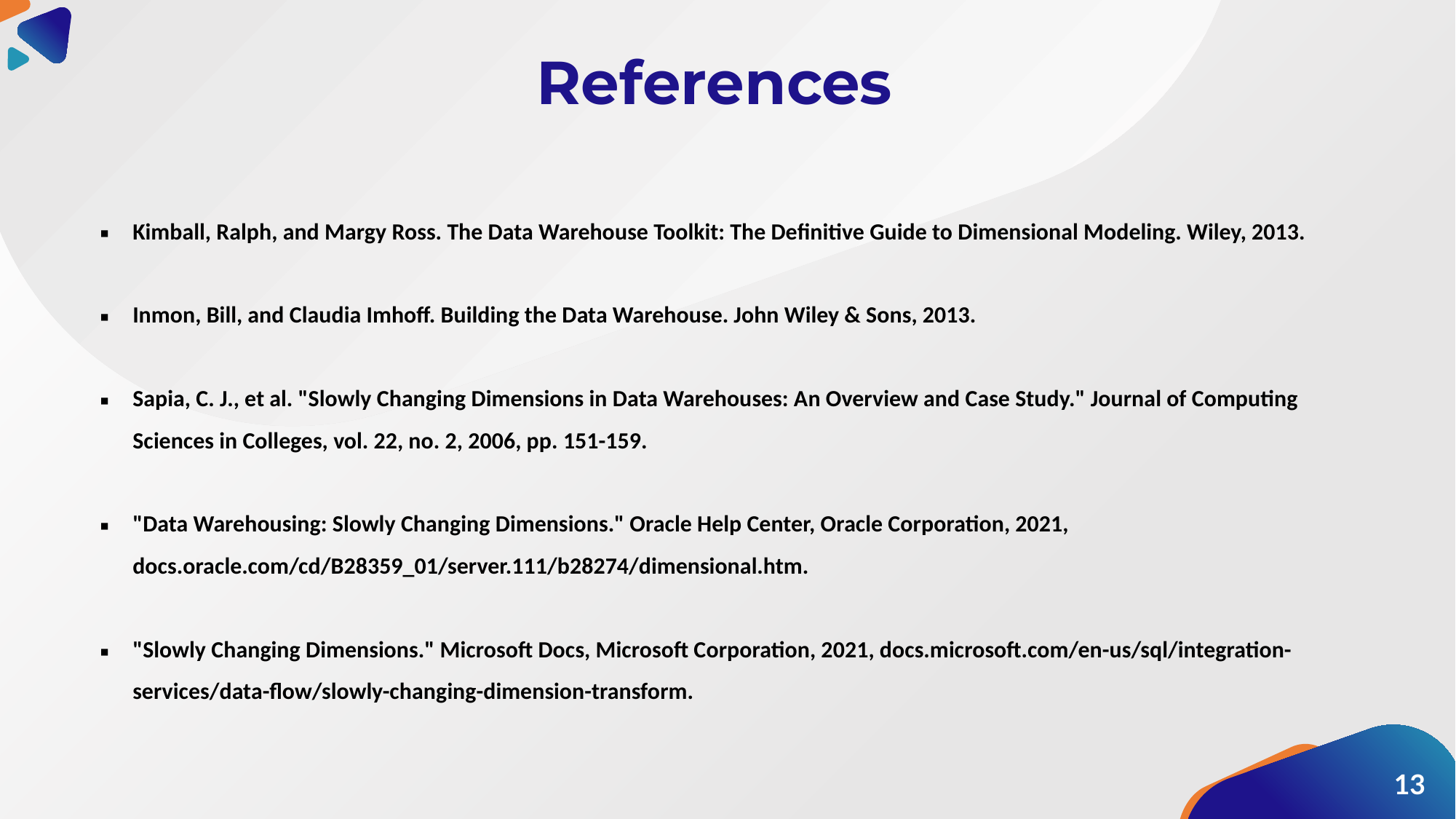

References
Kimball, Ralph, and Margy Ross. The Data Warehouse Toolkit: The Definitive Guide to Dimensional Modeling. Wiley, 2013.

Inmon, Bill, and Claudia Imhoff. Building the Data Warehouse. John Wiley & Sons, 2013.

Sapia, C. J., et al. "Slowly Changing Dimensions in Data Warehouses: An Overview and Case Study." Journal of Computing Sciences in Colleges, vol. 22, no. 2, 2006, pp. 151-159.

"Data Warehousing: Slowly Changing Dimensions." Oracle Help Center, Oracle Corporation, 2021, docs.oracle.com/cd/B28359_01/server.111/b28274/dimensional.htm.

"Slowly Changing Dimensions." Microsoft Docs, Microsoft Corporation, 2021, docs.microsoft.com/en-us/sql/integration-services/data-flow/slowly-changing-dimension-transform.